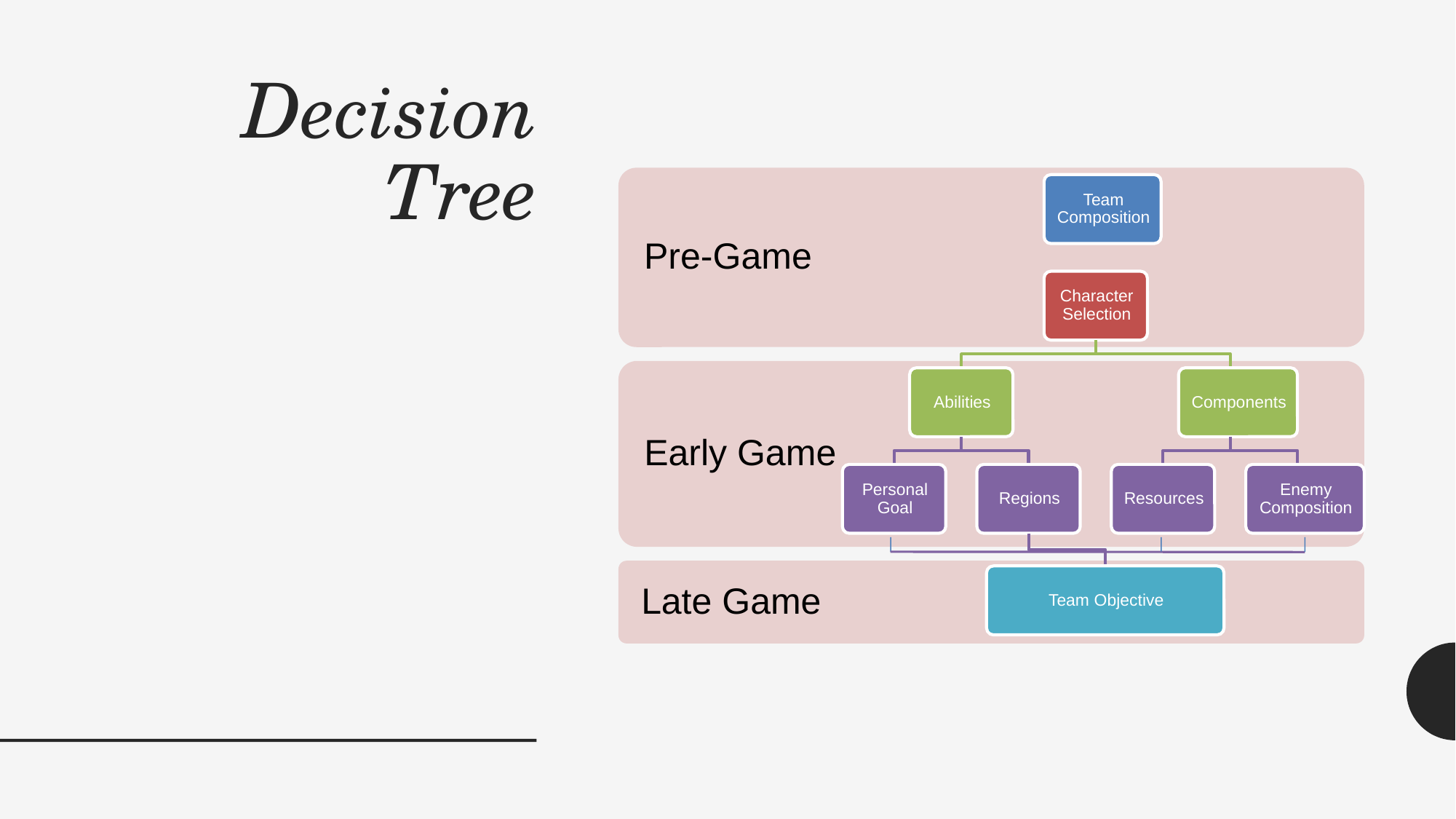

Decision Tree
Pre-Game
Team Composition

Character Selection

Early Game
Abilities
Components

Personal Goal
Regions
Resources
Enemy Composition

Late Game
Team Objective